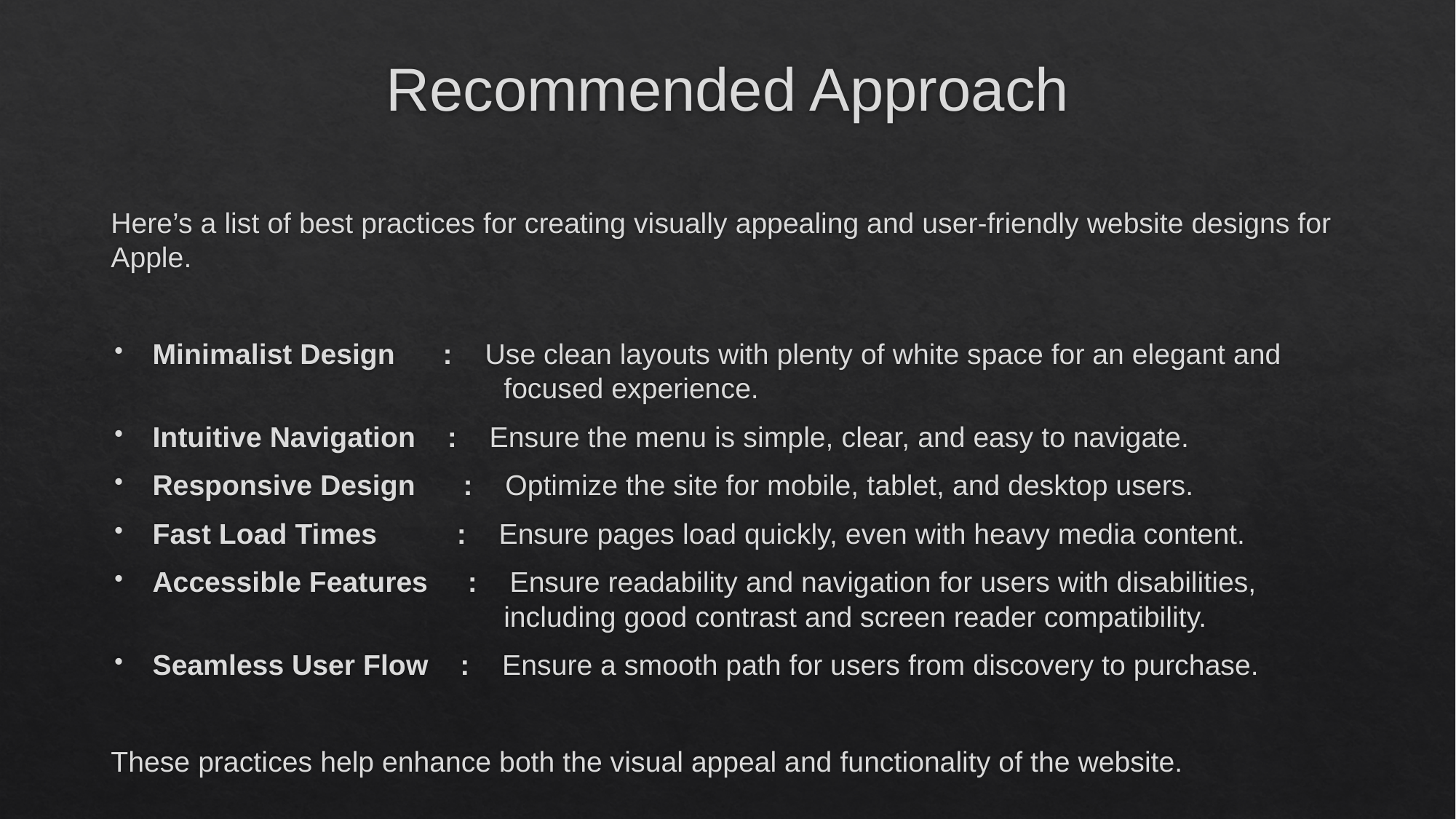

# Recommended Approach

Here’s a list of best practices for creating visually appealing and user-friendly website designs for Apple.

Minimalist Design      :    Use clean layouts with plenty of white space for an elegant and
                                            focused experience.
Intuitive Navigation    :    Ensure the menu is simple, clear, and easy to navigate.
Responsive Design      :    Optimize the site for mobile, tablet, and desktop users.
Fast Load Times          :    Ensure pages load quickly, even with heavy media content.
Accessible Features     :    Ensure readability and navigation for users with disabilities,
                                            including good contrast and screen reader compatibility.
Seamless User Flow    :    Ensure a smooth path for users from discovery to purchase.

These practices help enhance both the visual appeal and functionality of the website.